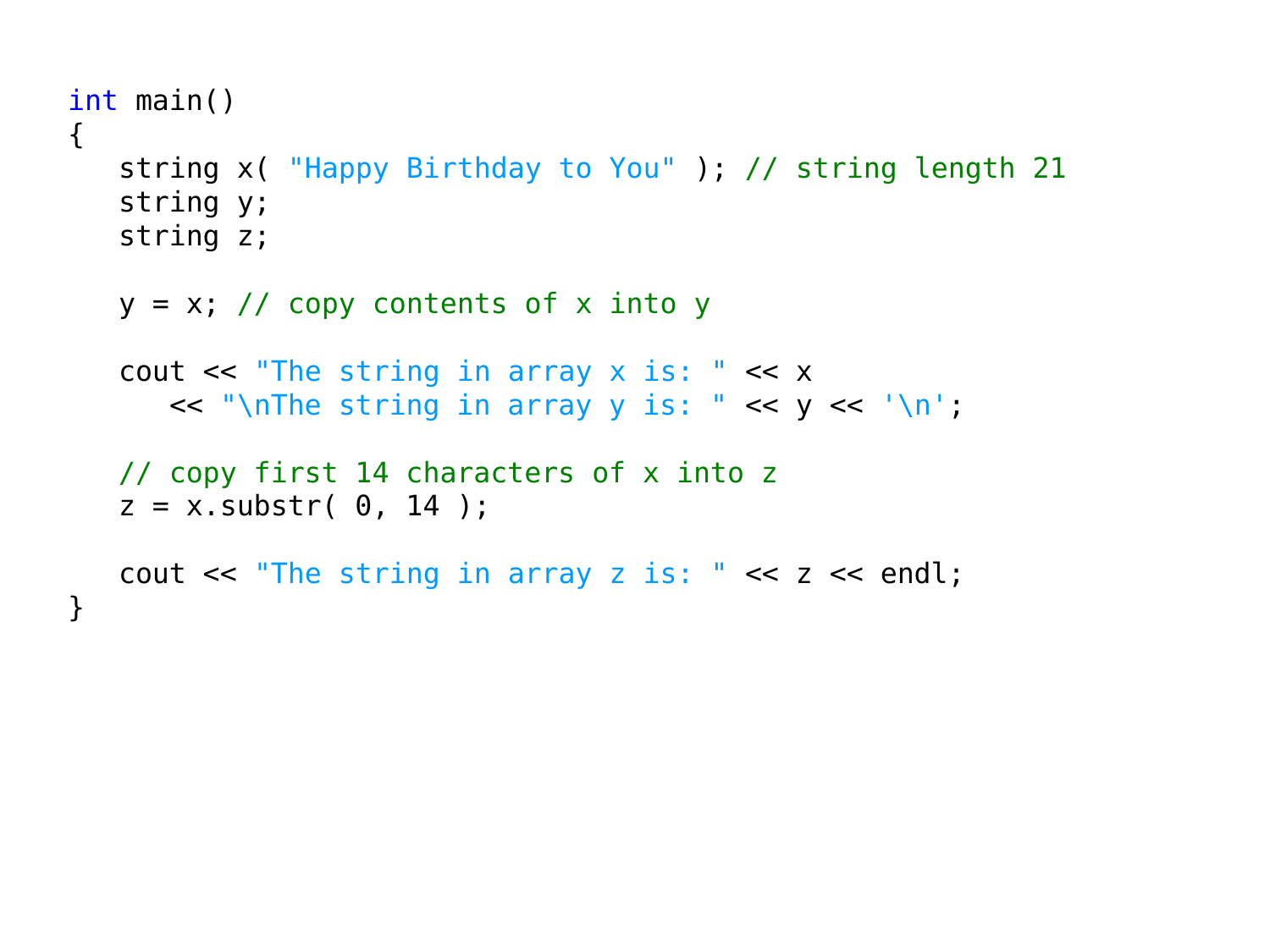

int main()
{
   string x( "Happy Birthday to You" ); // string length 21
   string y;
   string z;

   y = x; // copy contents of x into y

   cout << "The string in array x is: " << x
      << "\nThe string in array y is: " << y << '\n';

   // copy first 14 characters of x into z
   z = x.substr( 0, 14 );

   cout << "The string in array z is: " << z << endl;
}